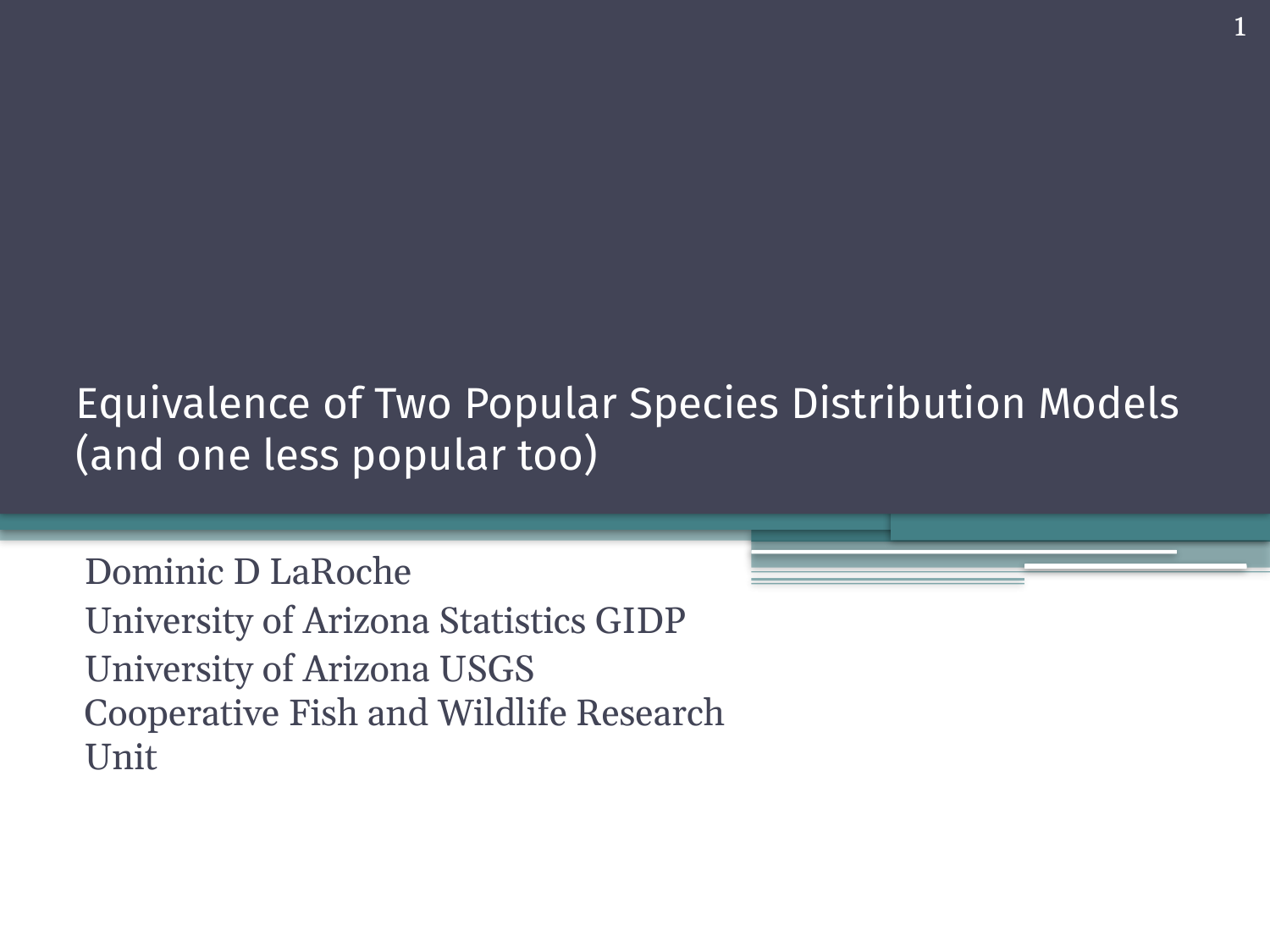

1
# Equivalence of Two Popular Species Distribution Models (and one less popular too)
Dominic D LaRoche
University of Arizona Statistics GIDP
University of Arizona USGS Cooperative Fish and Wildlife Research Unit